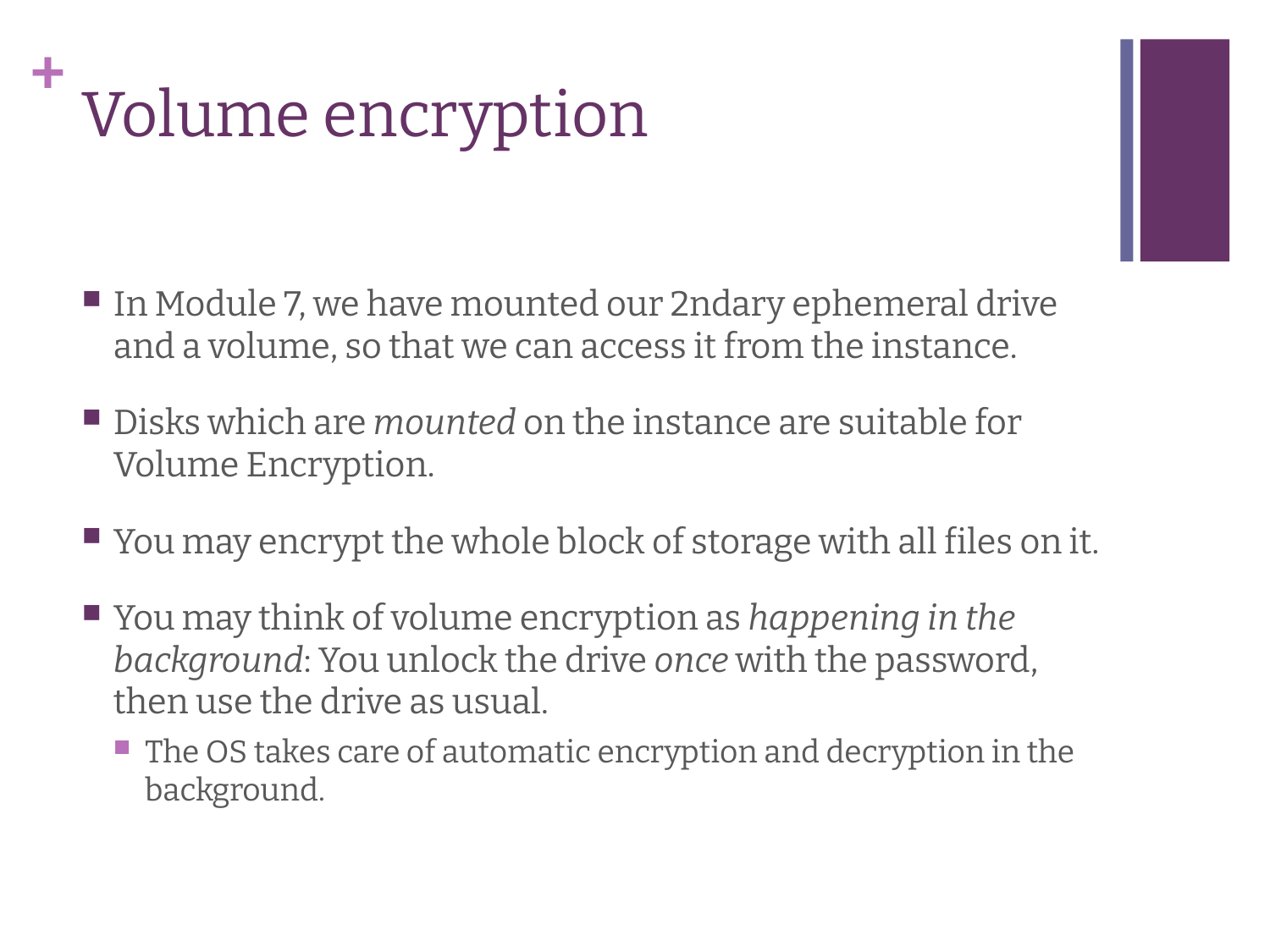

# Volume encryption
In Module 7, we have mounted our 2ndary ephemeral drive and a volume, so that we can access it from the instance.
Disks which are mounted on the instance are suitable for Volume Encryption.
You may encrypt the whole block of storage with all files on it.
You may think of volume encryption as happening in the background: You unlock the drive once with the password, then use the drive as usual.
The OS takes care of automatic encryption and decryption in the background.